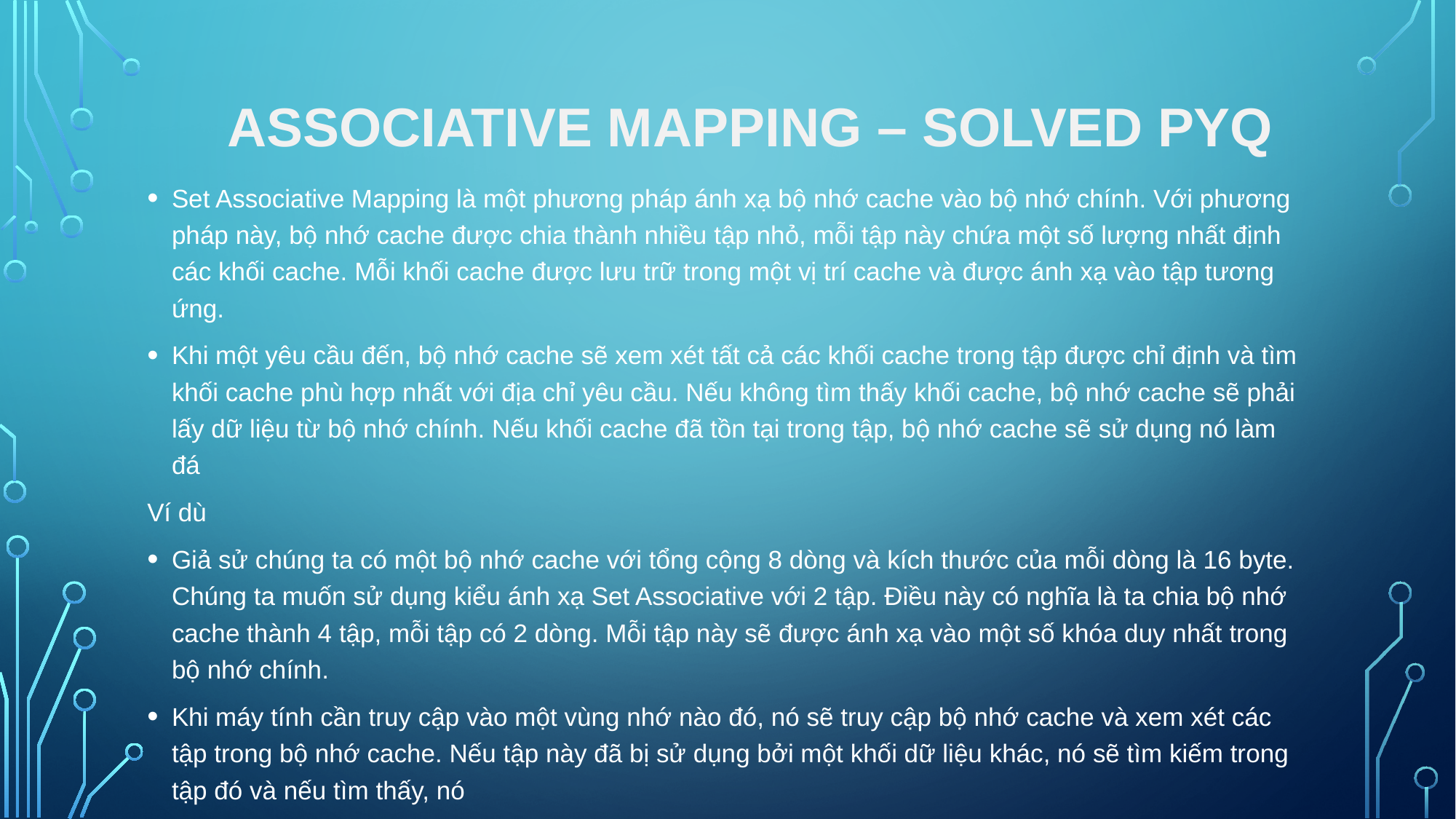

# Associative Mapping – Solved PYQ
Set Associative Mapping là một phương pháp ánh xạ bộ nhớ cache vào bộ nhớ chính. Với phương pháp này, bộ nhớ cache được chia thành nhiều tập nhỏ, mỗi tập này chứa một số lượng nhất định các khối cache. Mỗi khối cache được lưu trữ trong một vị trí cache và được ánh xạ vào tập tương ứng.
Khi một yêu cầu đến, bộ nhớ cache sẽ xem xét tất cả các khối cache trong tập được chỉ định và tìm khối cache phù hợp nhất với địa chỉ yêu cầu. Nếu không tìm thấy khối cache, bộ nhớ cache sẽ phải lấy dữ liệu từ bộ nhớ chính. Nếu khối cache đã tồn tại trong tập, bộ nhớ cache sẽ sử dụng nó làm đá
Ví dù
Giả sử chúng ta có một bộ nhớ cache với tổng cộng 8 dòng và kích thước của mỗi dòng là 16 byte. Chúng ta muốn sử dụng kiểu ánh xạ Set Associative với 2 tập. Điều này có nghĩa là ta chia bộ nhớ cache thành 4 tập, mỗi tập có 2 dòng. Mỗi tập này sẽ được ánh xạ vào một số khóa duy nhất trong bộ nhớ chính.
Khi máy tính cần truy cập vào một vùng nhớ nào đó, nó sẽ truy cập bộ nhớ cache và xem xét các tập trong bộ nhớ cache. Nếu tập này đã bị sử dụng bởi một khối dữ liệu khác, nó sẽ tìm kiếm trong tập đó và nếu tìm thấy, nó